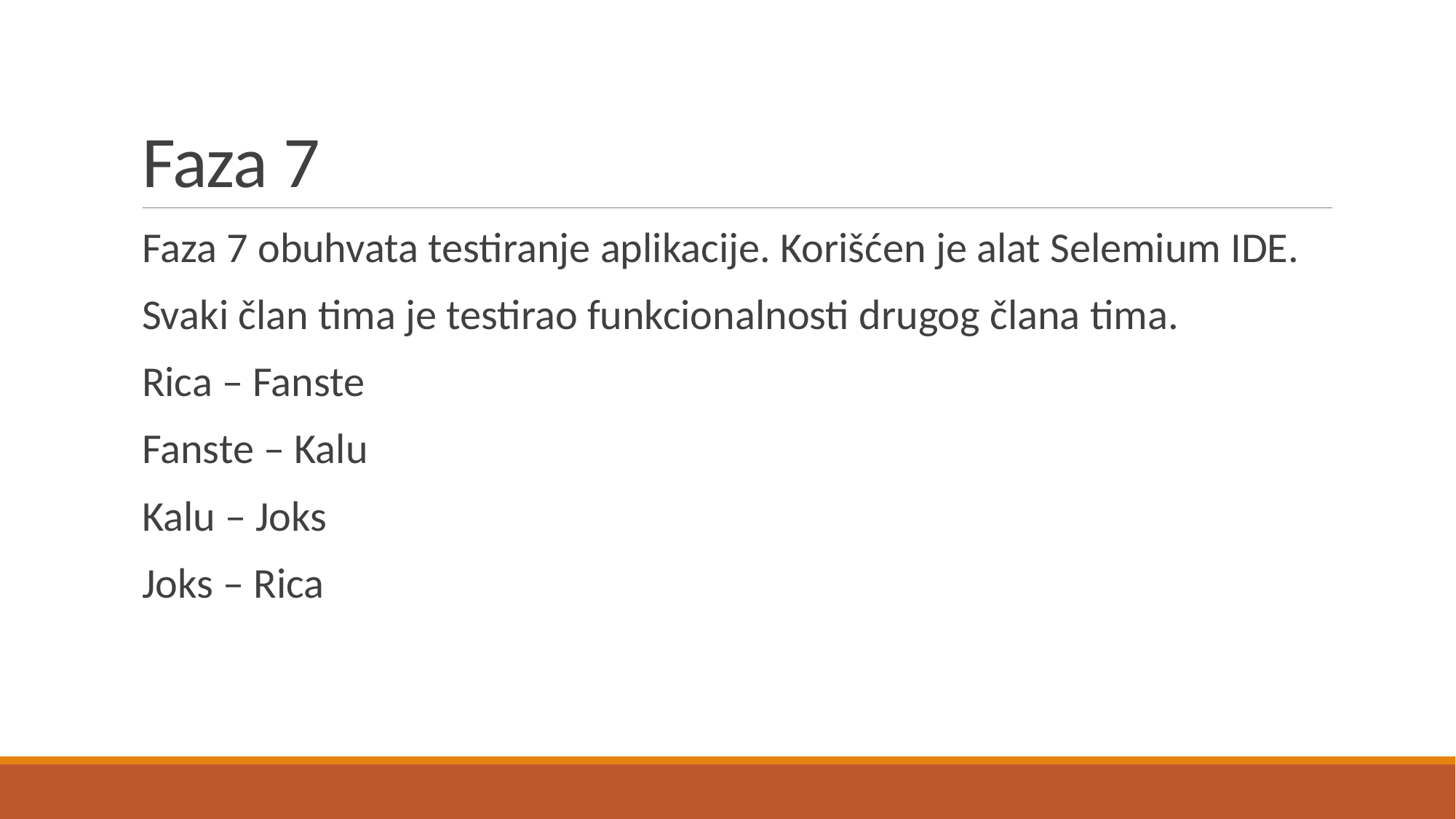

# Faza 7
Faza 7 obuhvata testiranje aplikacije. Korišćen je alat Selemium IDE.
Svaki član tima je testirao funkcionalnosti drugog člana tima.
Rica – Fanste
Fanste – Kalu
Kalu – Joks
Joks – Rica